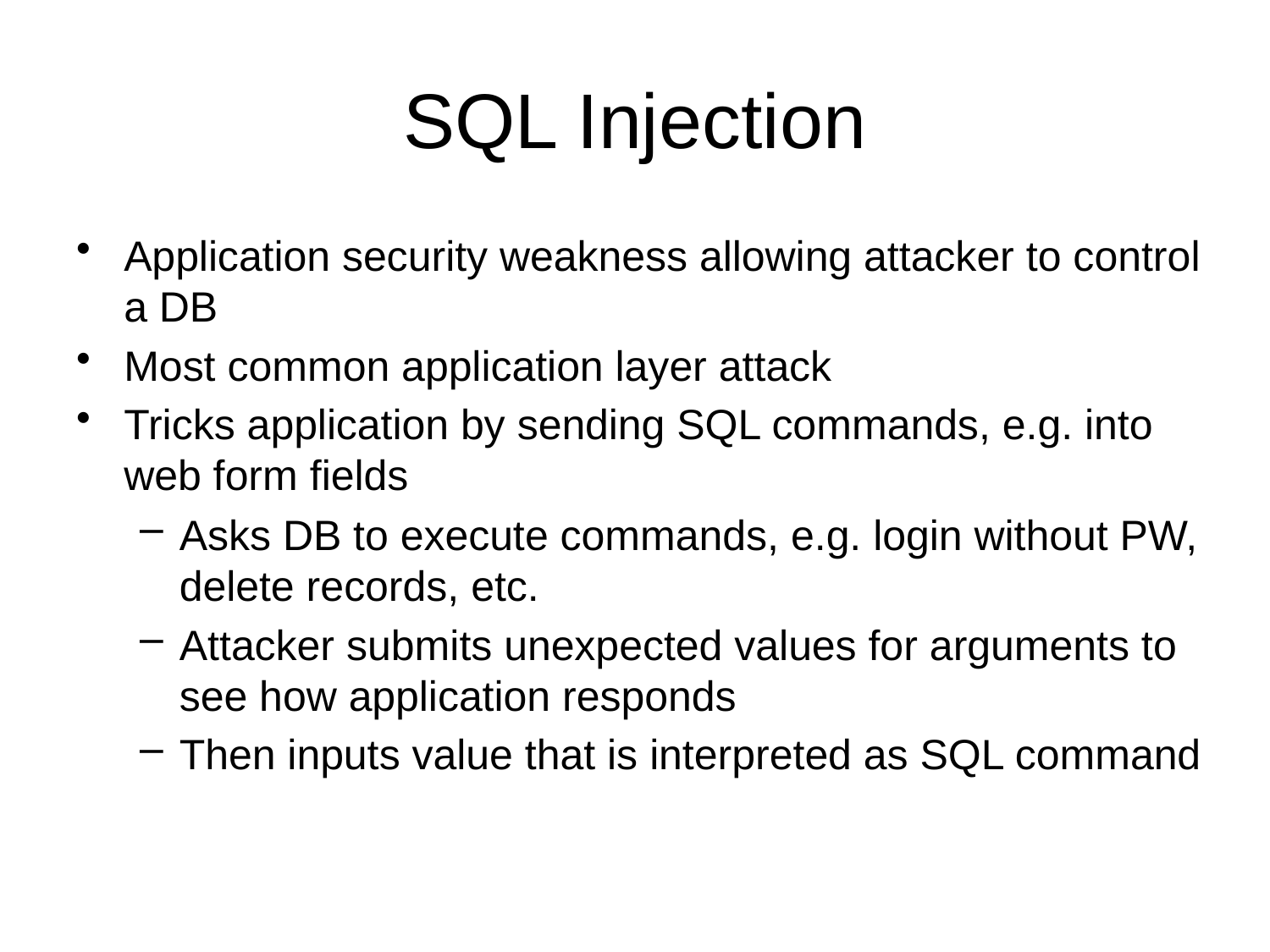

# SQL Injection
Application security weakness allowing attacker to control a DB
Most common application layer attack
Tricks application by sending SQL commands, e.g. into web form fields
Asks DB to execute commands, e.g. login without PW, delete records, etc.
Attacker submits unexpected values for arguments to see how application responds
Then inputs value that is interpreted as SQL command